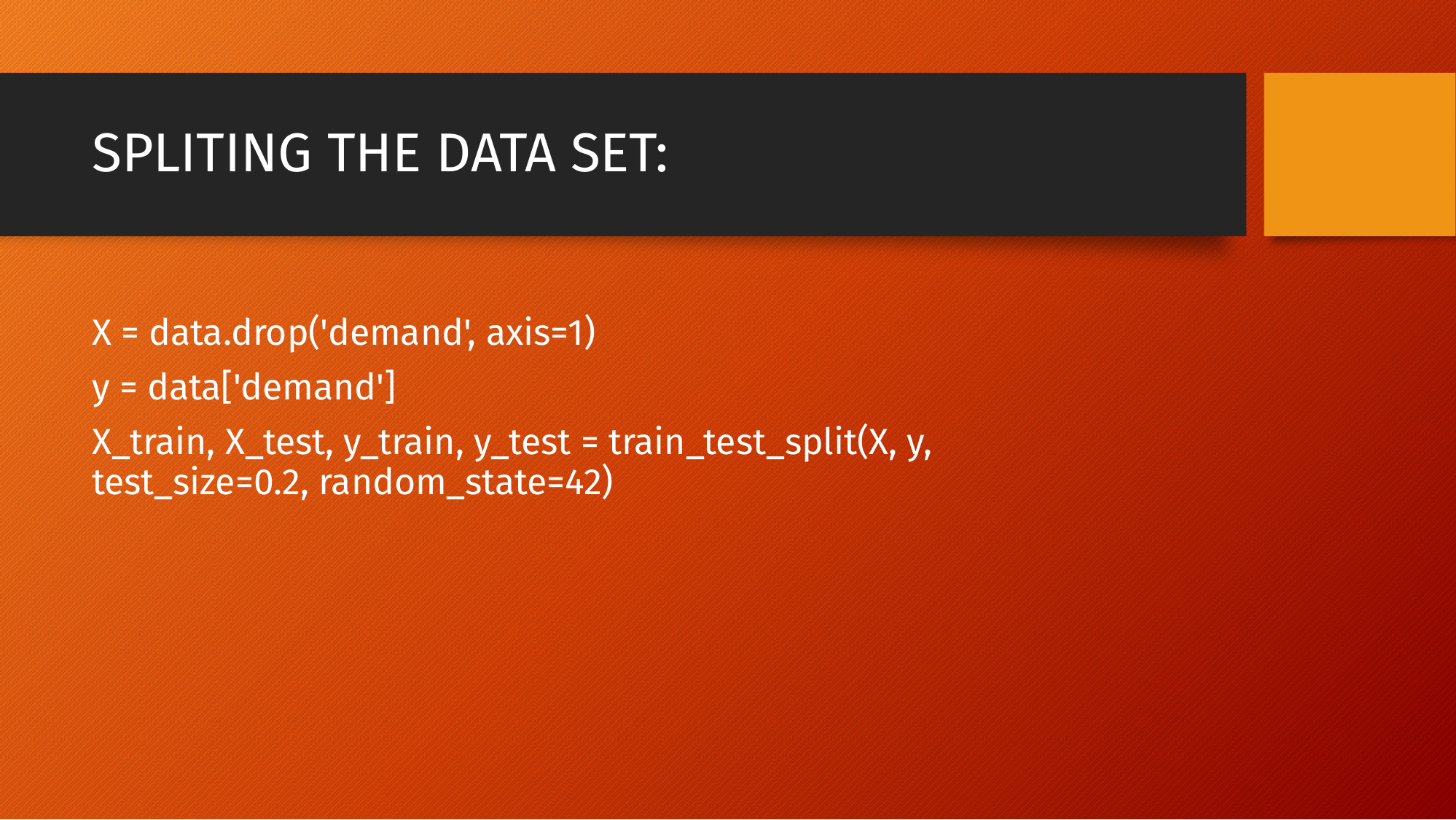

# SPLITING THE DATA SET:
X = data.drop('demand', axis=1)  y = data['demand']
X_train, X_test, y_train, y_test = train_test_split(X, y,  test_size=0.2, random_state=42)